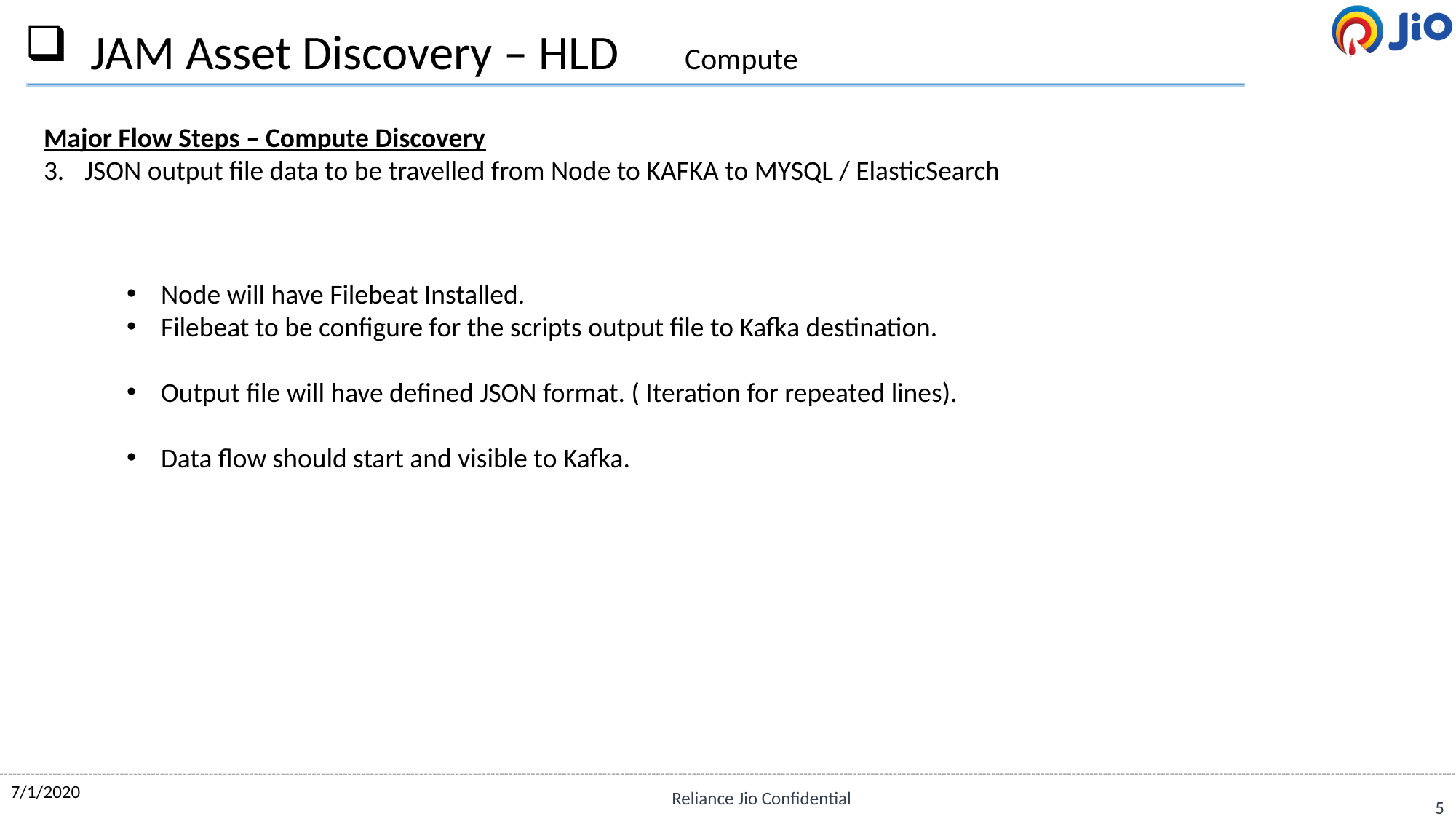

JAM Asset Discovery – HLD      Compute

Major Flow Steps – Compute Discovery
JSON output file data to be travelled from Node to KAFKA to MYSQL / ElasticSearch
Node will have Filebeat Installed.
Filebeat to be configure for the scripts output file to Kafka destination.

Output file will have defined JSON format. ( Iteration for repeated lines).

Data flow should start and visible to Kafka.

7/1/2020
Reliance Jio Confidential
5